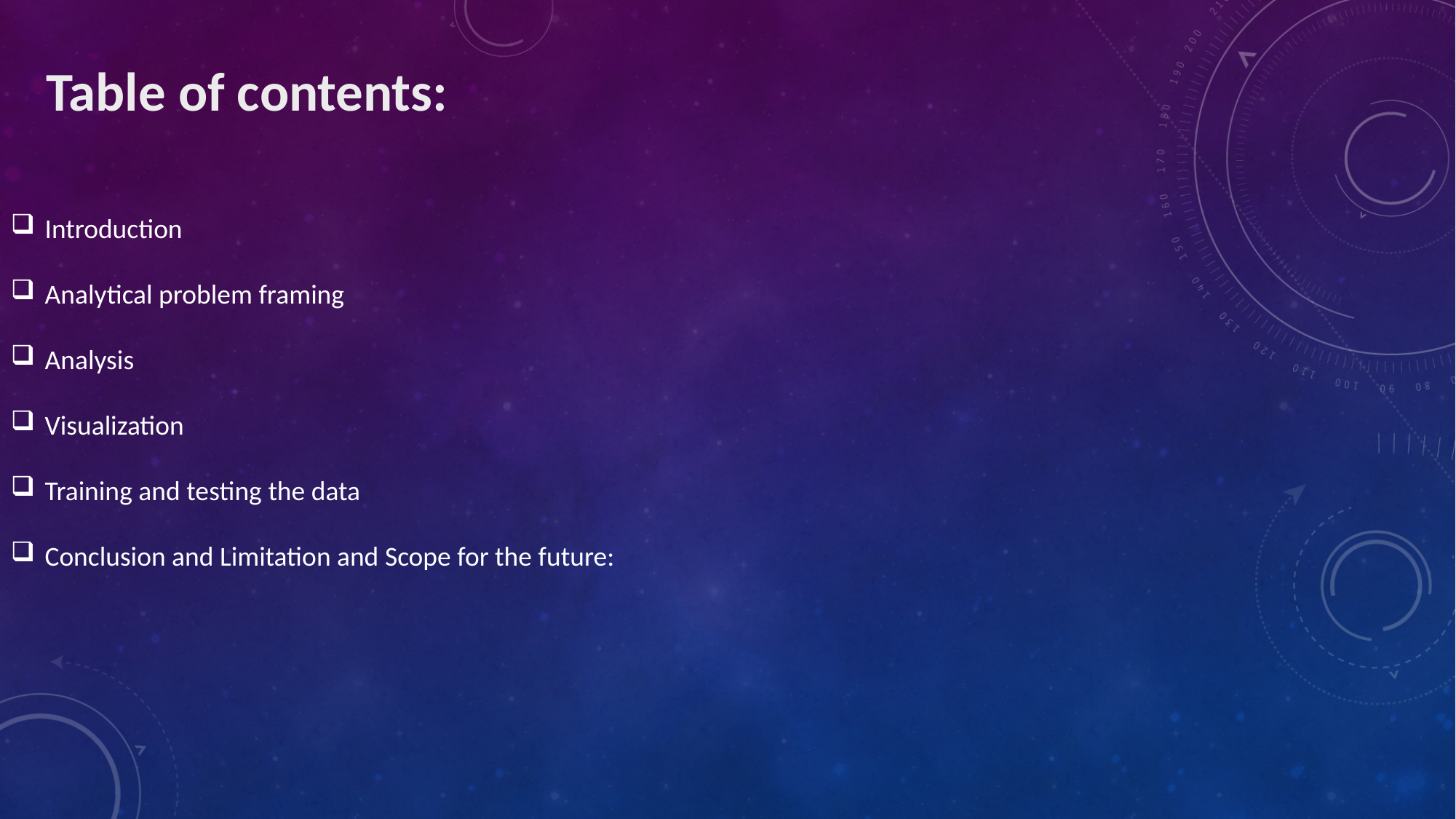

Table of contents:
Introduction

Analytical problem framing

Analysis

Visualization

Training and testing the data

Conclusion and Limitation and Scope for the future: